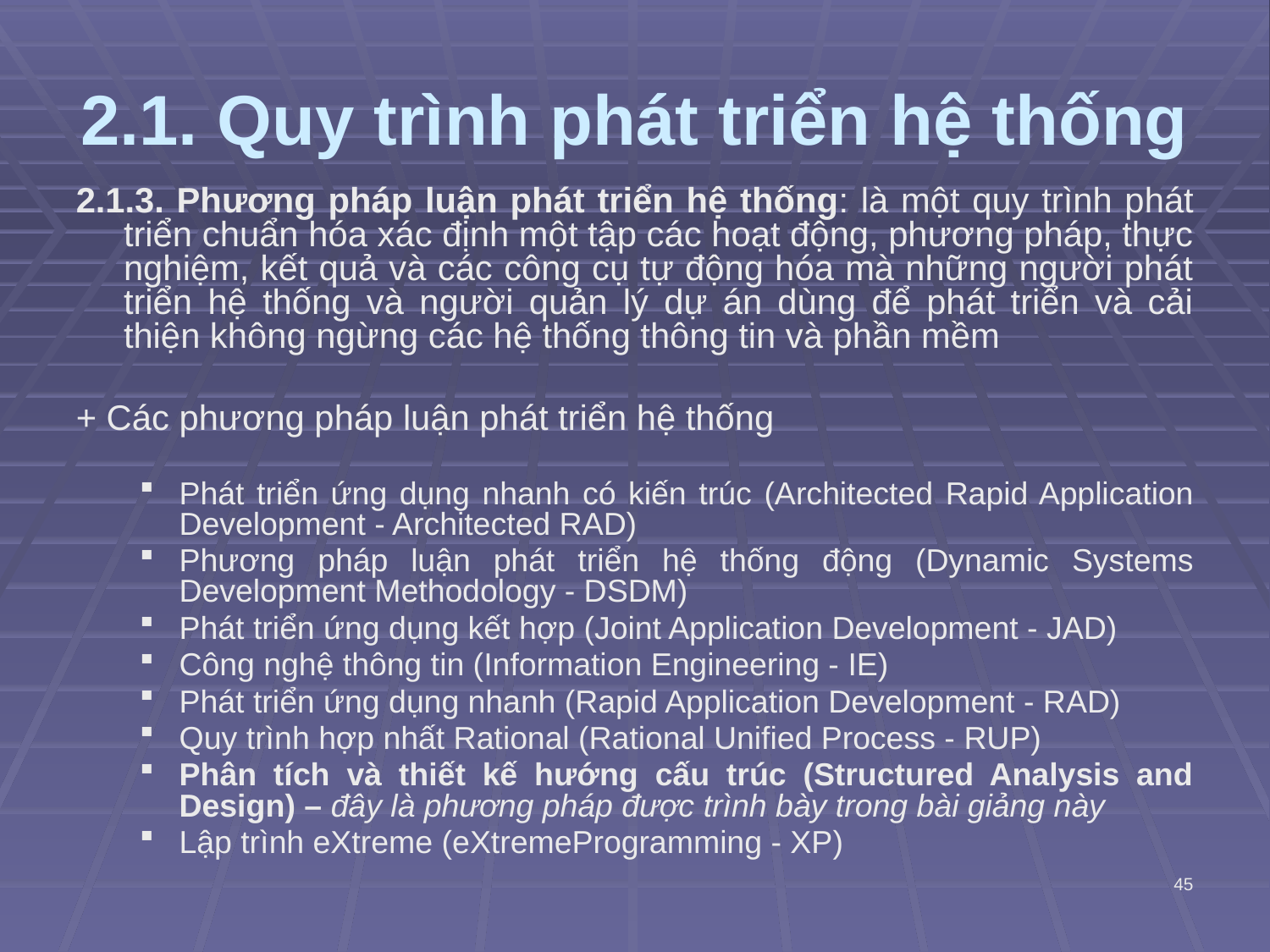

# 2.1. Quy trình phát triển hệ thống
2.1.3. Phương pháp luận phát triển hệ thống: là một quy trình phát triển chuẩn hóa xác định một tập các hoạt động, phương pháp, thực nghiệm, kết quả và các công cụ tự động hóa mà những người phát triển hệ thống và người quản lý dự án dùng để phát triển và cải thiện không ngừng các hệ thống thông tin và phần mềm

+ Các phương pháp luận phát triển hệ thống

Phát triển ứng dụng nhanh có kiến trúc (Architected Rapid Application Development - Architected RAD)
Phương pháp luận phát triển hệ thống động (Dynamic Systems Development Methodology - DSDM)
Phát triển ứng dụng kết hợp (Joint Application Development - JAD)
Công nghệ thông tin (Information Engineering - IE)
Phát triển ứng dụng nhanh (Rapid Application Development - RAD)
Quy trình hợp nhất Rational (Rational Unified Process - RUP)
Phân tích và thiết kế hướng cấu trúc (Structured Analysis and Design) – đây là phương pháp được trình bày trong bài giảng này
Lập trình eXtreme (eXtremeProgramming - XP)

45